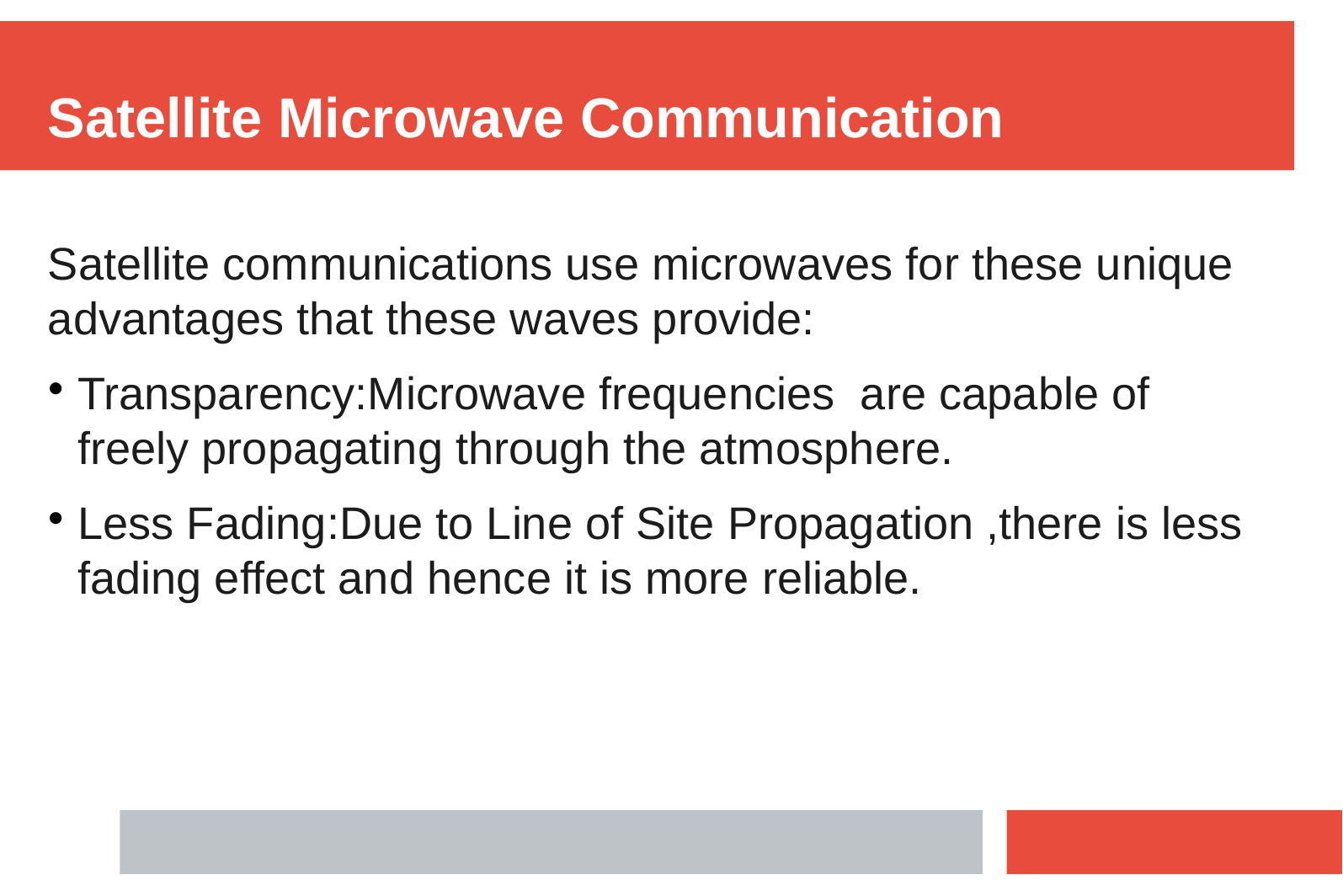

Satellite Microwave Communication
Satellite communications use microwaves for these unique advantages that these waves provide:
Transparency:Microwave frequencies  are capable of freely propagating through the atmosphere.
Less Fading:Due to Line of Site Propagation ,there is less fading effect and hence it is more reliable.